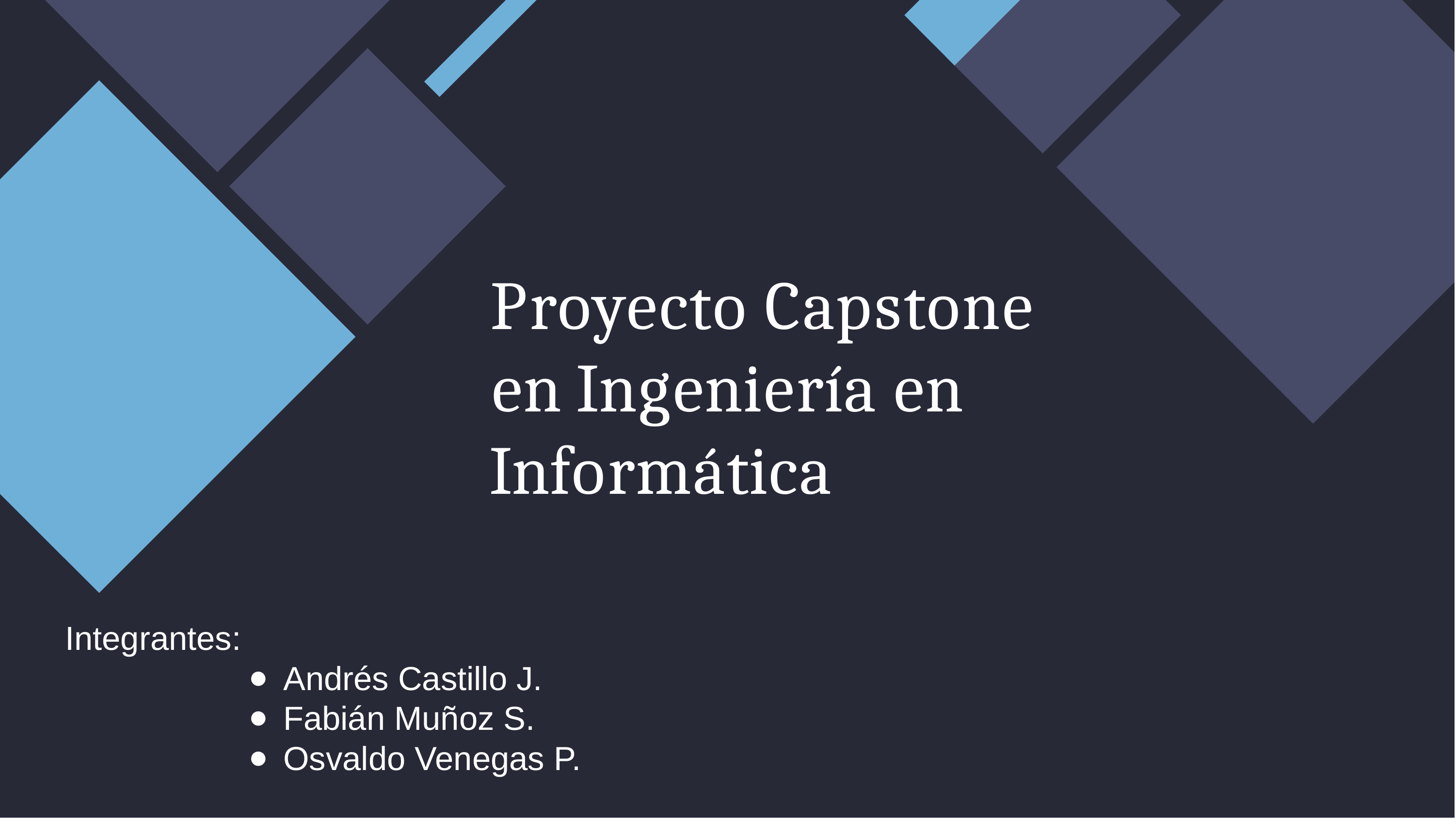

Proyecto Capstone  en Ingeniería en  Informática
Integrantes:
Andrés Castillo J.
Fabián Muñoz S.
Osvaldo Venegas P.